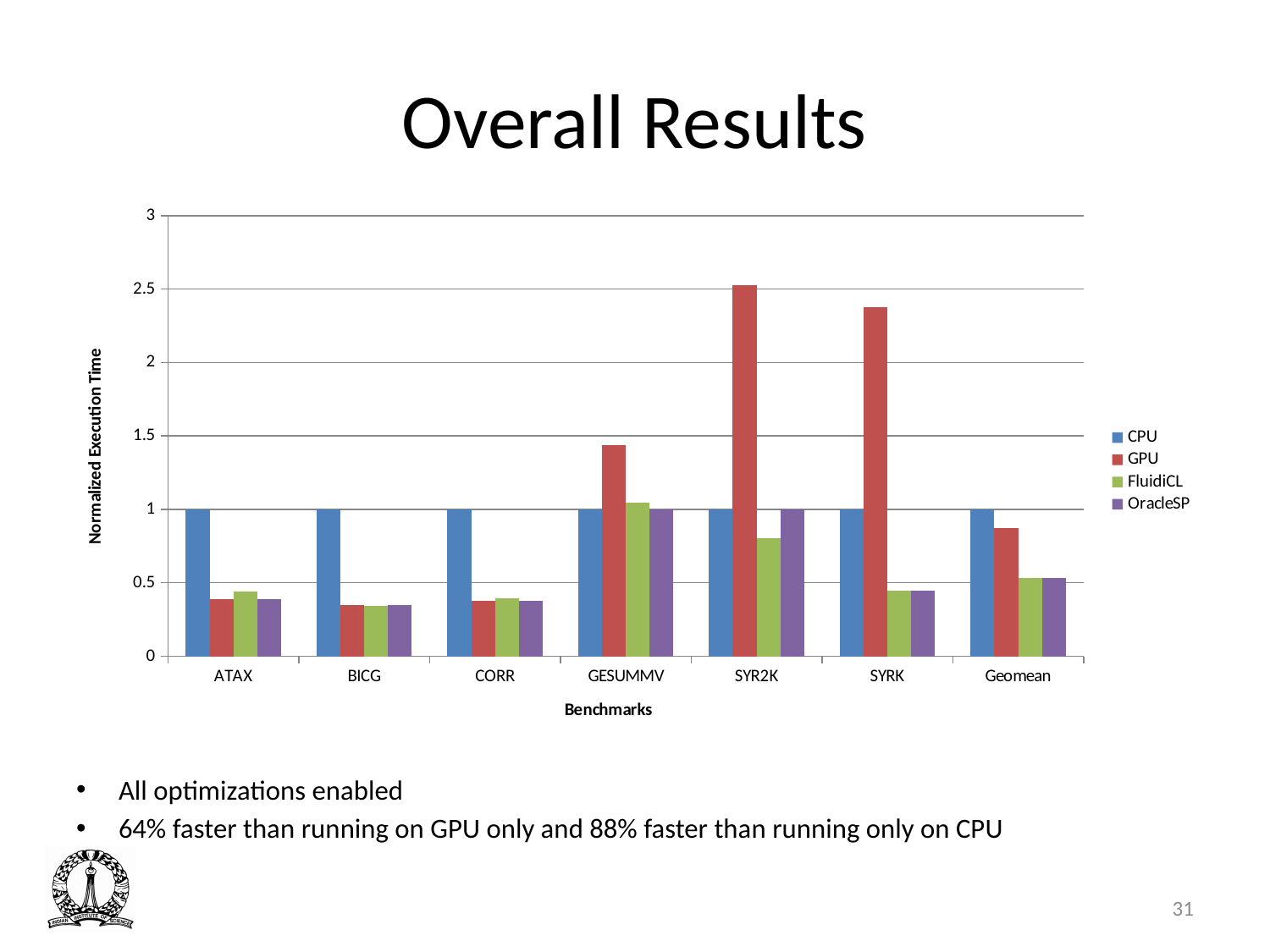

# Overall Results

### Chart

| Category | CPU | GPU | FluidiCL | OracleSP |
|---|---|---|---|---|
| ATAX | 1.0 | 0.3890288486275307 | 0.44365765683231745 | 0.3890288486275307 |
| BICG | 1.0 | 0.34602863944534834 | 0.3408445169816978 | 0.34602863944534834 |
| CORR | 1.0 | 0.37458398345269217 | 0.39499693504988137 | 0.3745327452451922 |
| GESUMMV | 1.0 | 1.4398445688674213 | 1.047276337533028 | 1.0 |
| SYR2K | 1.0 | 2.526717320568229 | 0.8057936867977847 | 1.0 |
| SYRK | 1.0 | 2.3749040614215744 | 0.4451514804950422 | 0.4467271342964777 |
| Geomean | 1.0 | 0.870683336493123 | 0.5310863819540905 | 0.5314197163018887 |
All optimizations enabled
64% faster than running on GPU only and 88% faster than running only on CPU

31